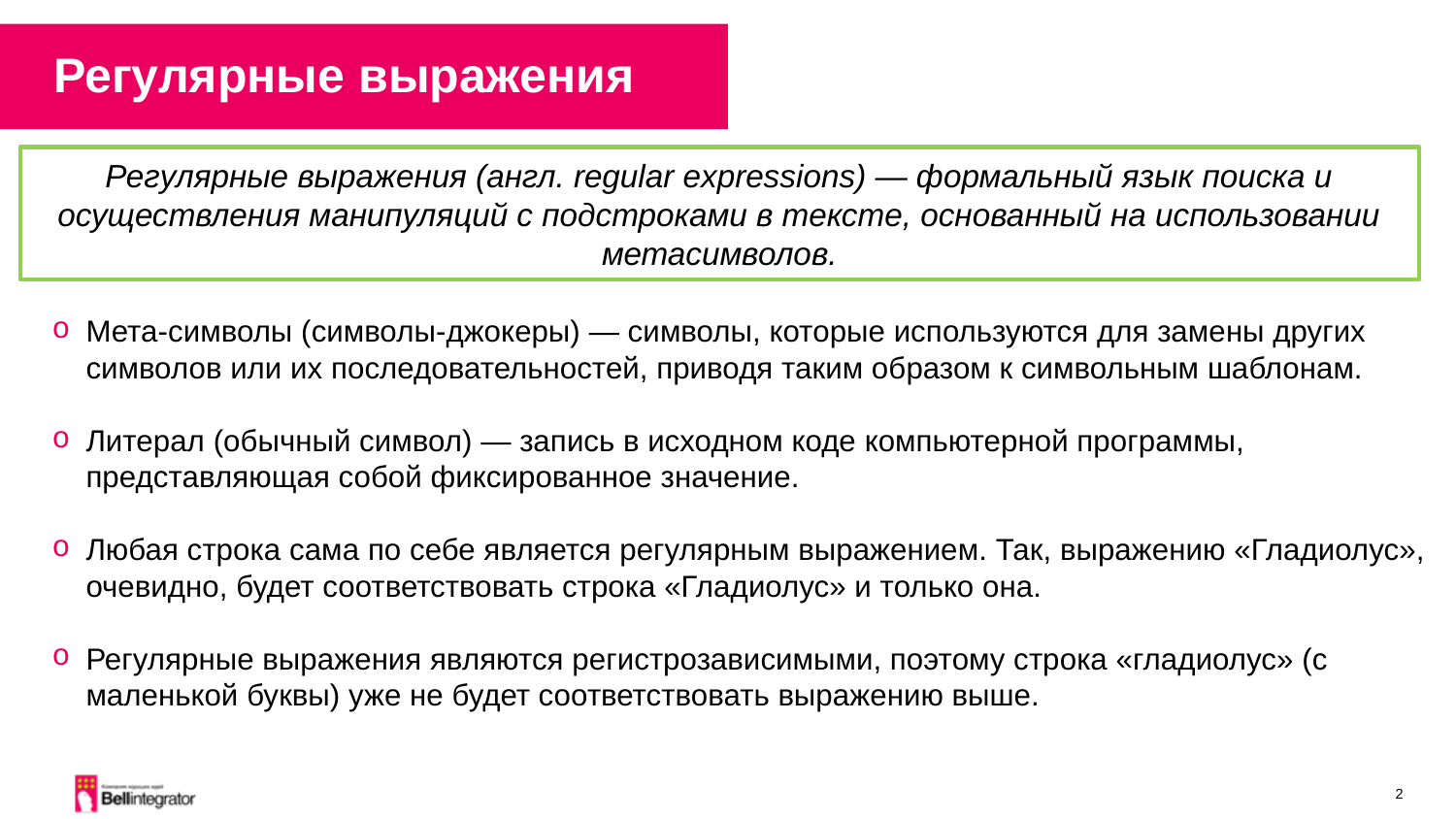

Регулярные выражения

Регулярные выражения (англ. regular expressions) — формальный язык поиска и осуществления манипуляций с подстроками в тексте, основанный на использовании метасимволов.
Мета-символы (символы-джокеры) — символы, которые используются для замены других символов или их последовательностей, приводя таким образом к символьным шаблонам.
Литерал (обычный символ) — запись в исходном коде компьютерной программы, представляющая собой фиксированное значение.
Любая строка сама по себе является регулярным выражением. Так, выражению «Гладиолус», очевидно, будет соответствовать строка «Гладиолус» и только она.
Регулярные выражения являются регистрозависимыми, поэтому строка «гладиолус» (с маленькой буквы) уже не будет соответствовать выражению выше.

2